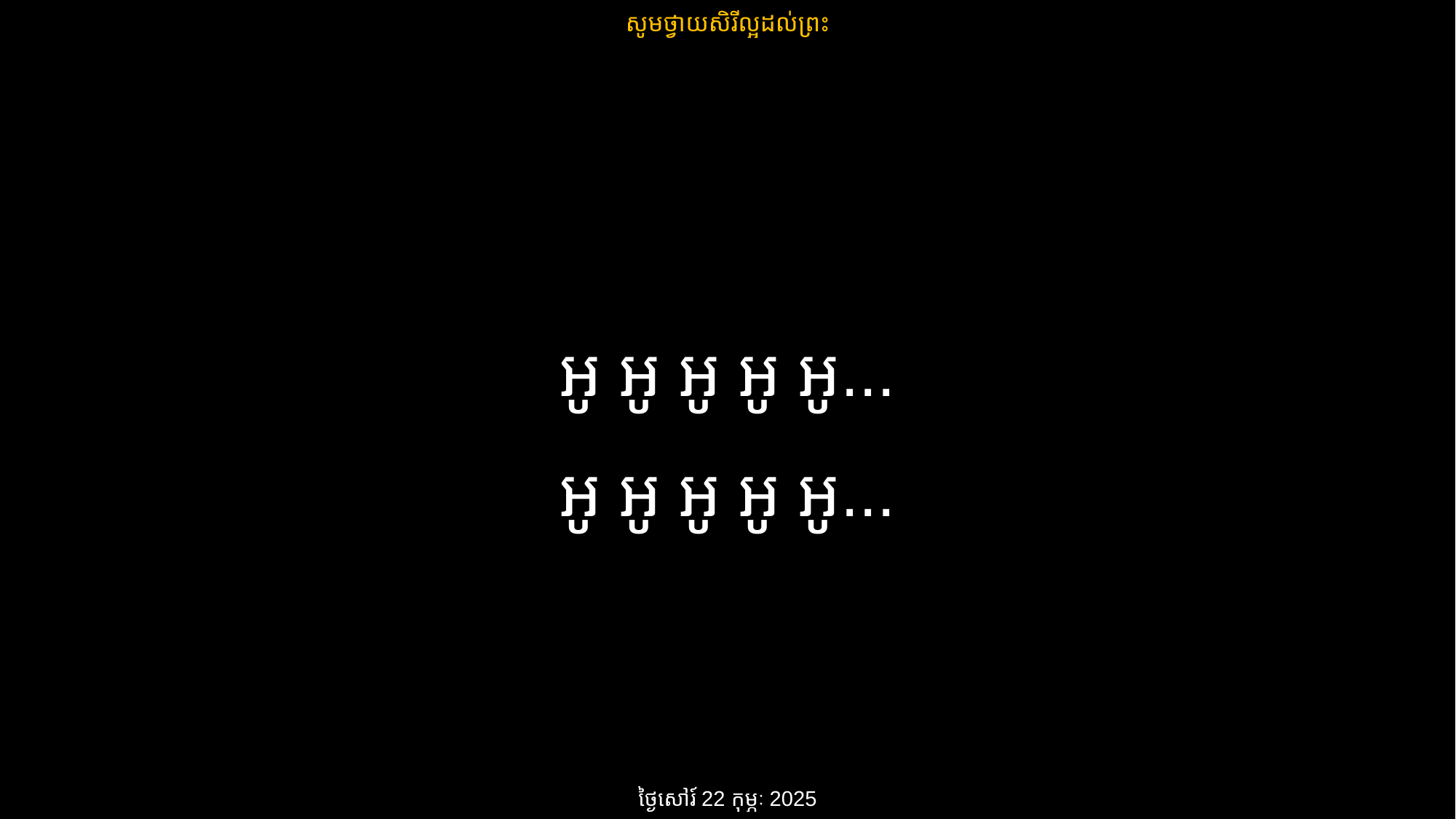

សូមថ្វាយសិរីល្អដល់ព្រះ
អូ អូ​ អូ អូ អូ...
អូ អូ​ អូ អូ អូ...
ថ្ងៃសៅរ៍ 22 កុម្ភៈ 2025